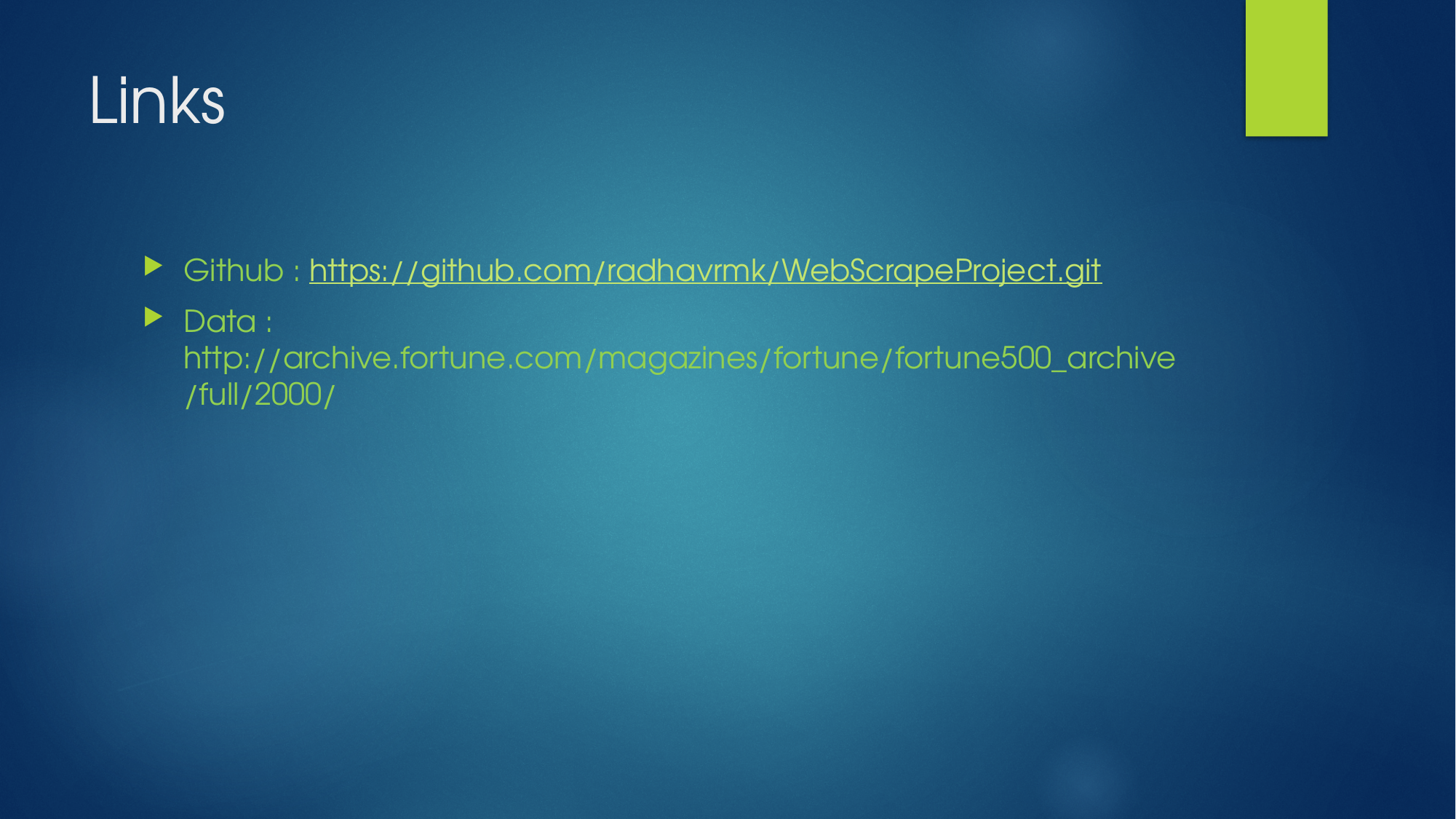

# Links
Github : https://github.com/radhavrmk/WebScrapeProject.git
Data : http://archive.fortune.com/magazines/fortune/fortune500_archive/full/2000/